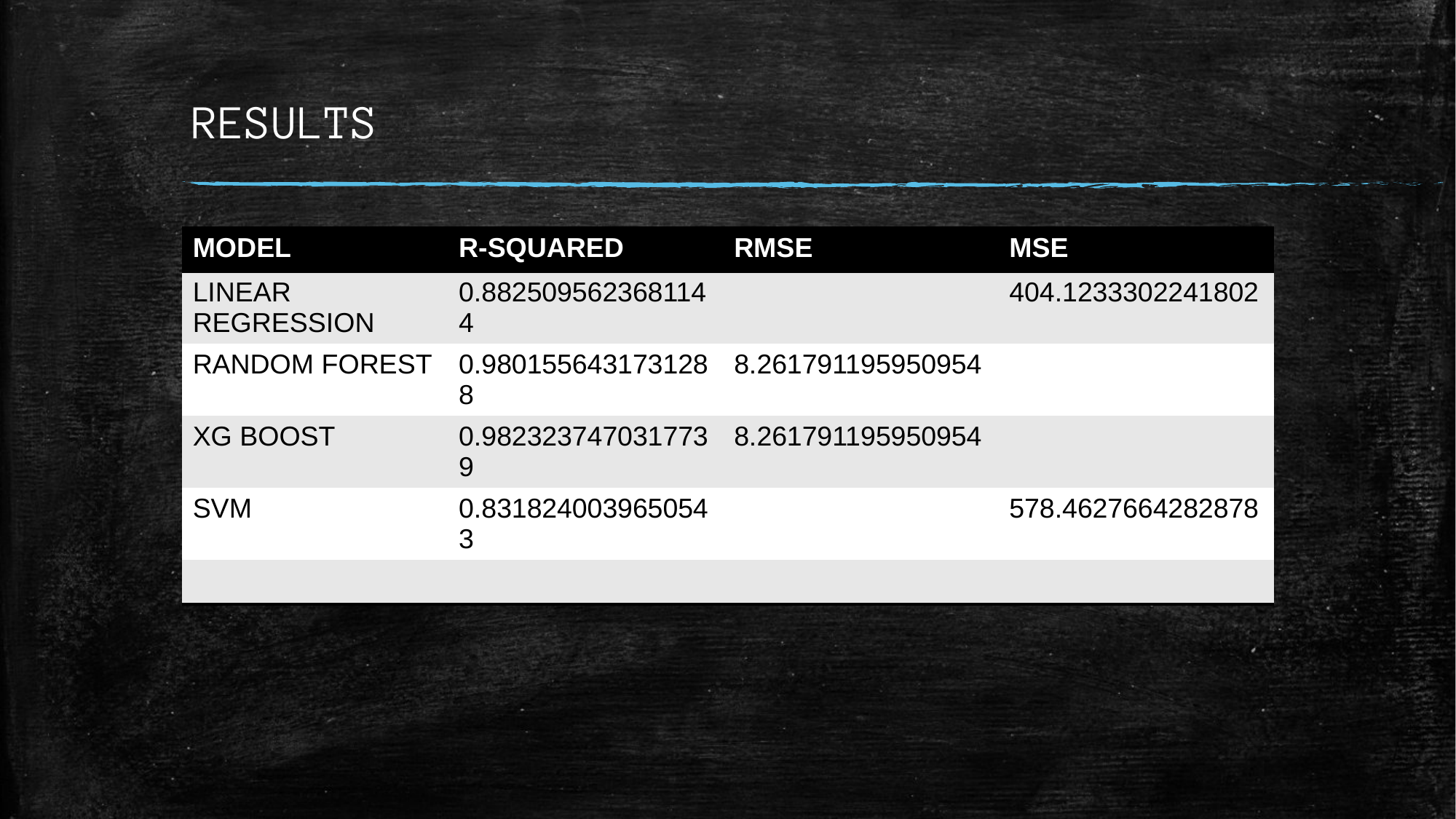

# RESULTS
| MODEL | R-SQUARED | RMSE | MSE |
| --- | --- | --- | --- |
| LINEAR REGRESSION | 0.8825095623681144 |  | 404.1233302241802 |
| RANDOM FOREST | 0.9801556431731288 | 8.261791195950954 |  |
| XG BOOST | 0.9823237470317739 | 8.261791195950954 |  |
| SVM | 0.8318240039650543 |  | 578.4627664282878 |
|  |  |  |  |